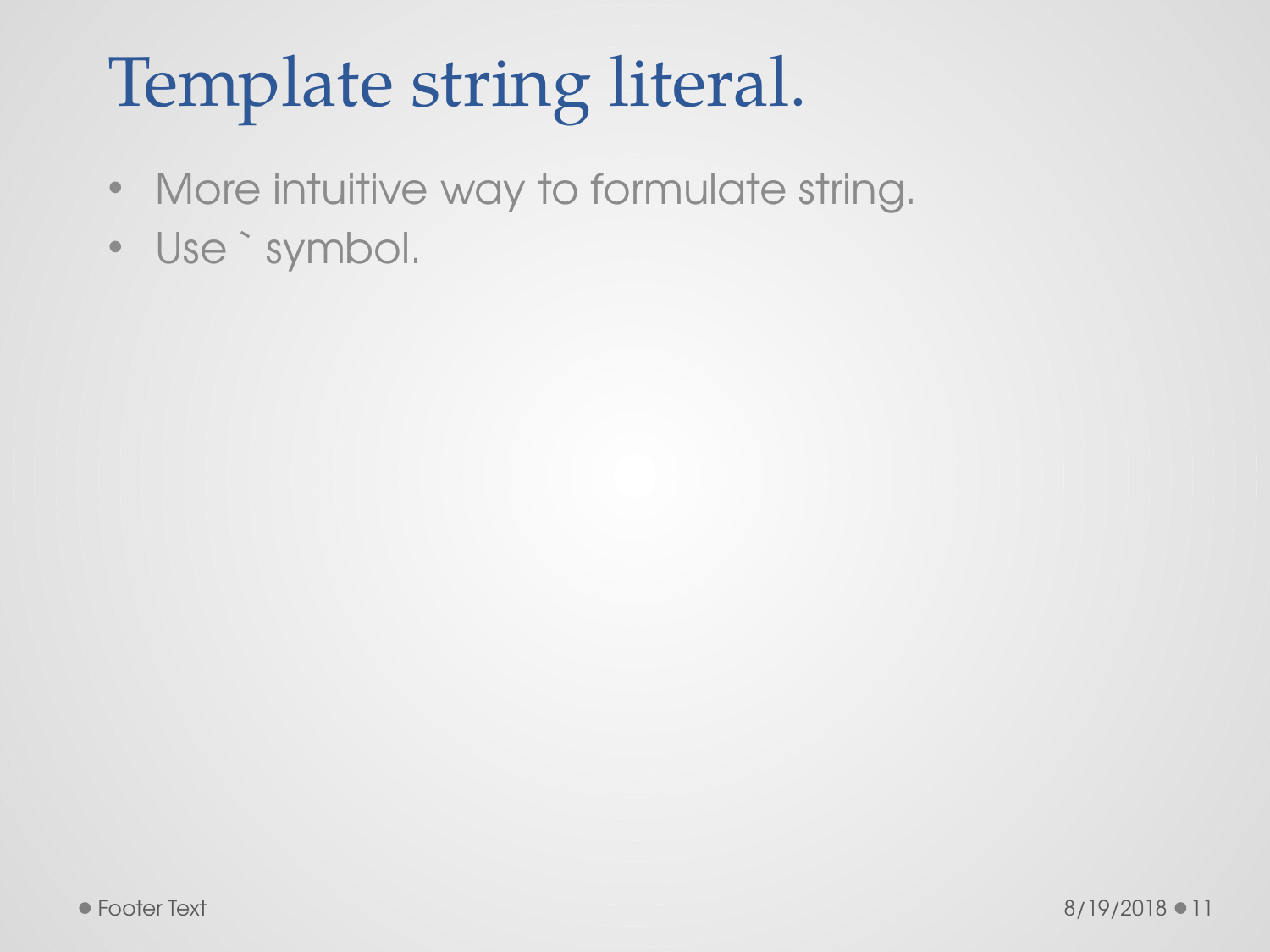

# Template string literal.
More intuitive way to formulate string.
Use ` symbol.
Footer Text
8/19/2018
11